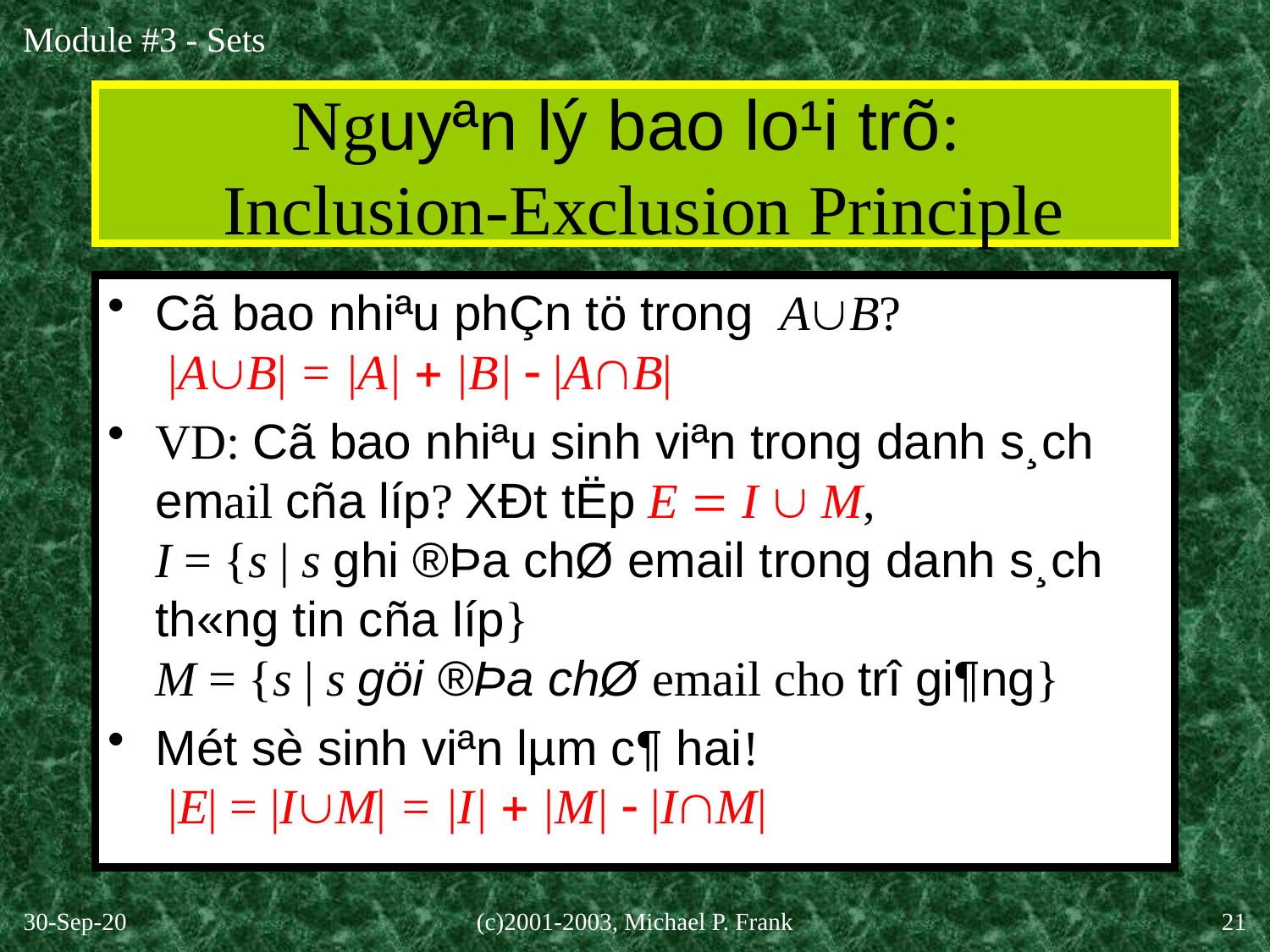

# Nguyªn lý bao lo¹i trõ: Inclusion-Exclusion Principle
Cã bao nhiªu phÇn tö trong  A∪B?
 |A∪B| = |A| + |B| − |A∩B|
VD: Cã bao nhiªu sinh viªn trong danh s¸ch email cña líp? XÐt tËp E = I ∪ M,
I = {s | s ghi ®Þa chØ email trong danh s¸ch th«ng tin cña líp}
M = {s | s göi ®Þa chØ email cho trî gi¶ng}
Mét sè sinh viªn lµm c¶ hai!
 |E| = |I∪M| = |I| + |M| − |I∩M|
30-Sep-20
(c)2001-2003, Michael P. Frank
21